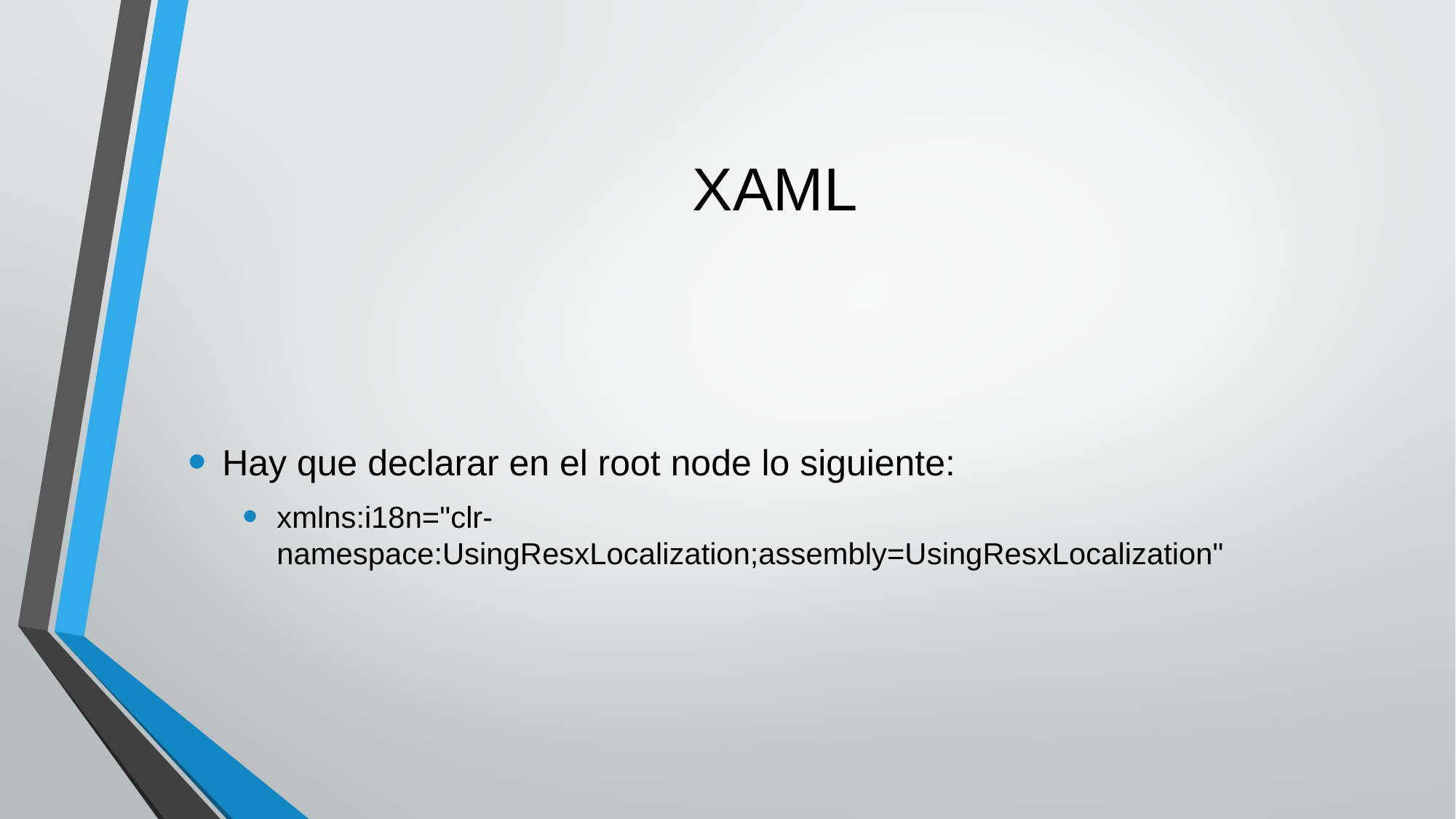

# XAML
Hay que declarar en el root node lo siguiente:
xmlns:i18n="clr-namespace:UsingResxLocalization;assembly=UsingResxLocalization"